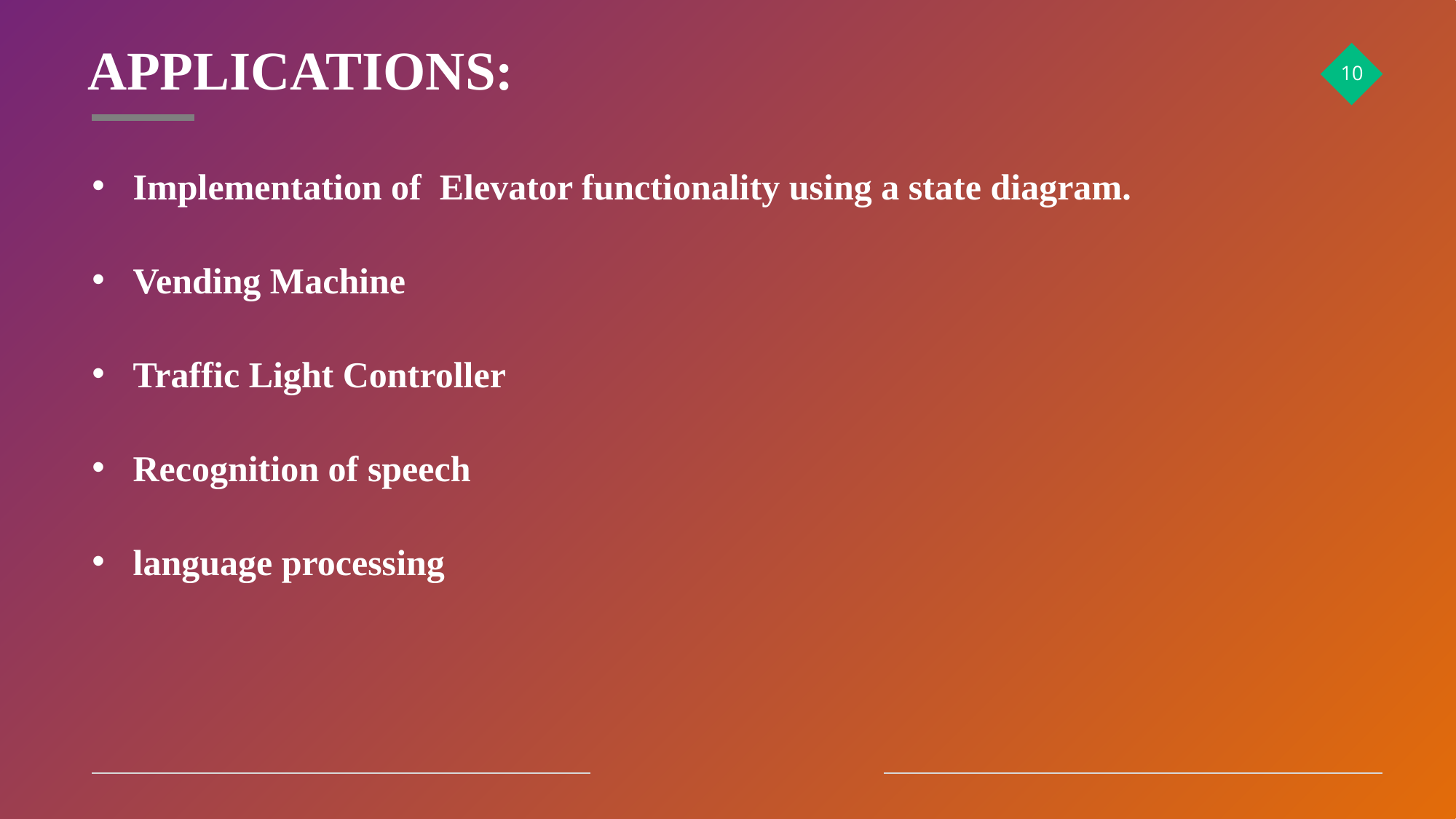

# APPLICATIONS:
10
Implementation of  Elevator functionality using a state diagram.
Vending Machine
Traffic Light Controller
Recognition of speech
language processing